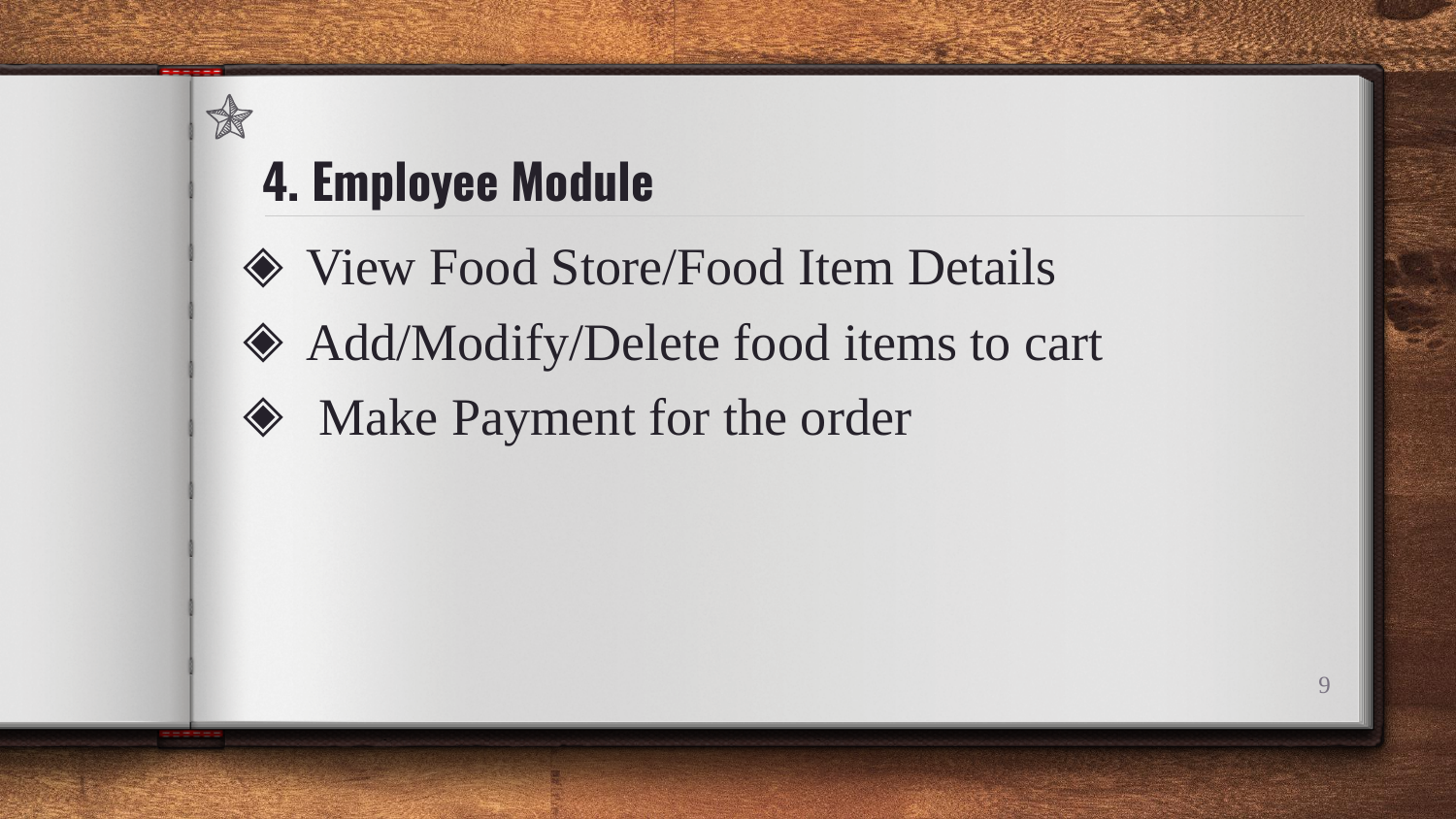

# 4. Employee Module

View Food Store/Food Item Details
Add/Modify/Delete food items to cart
 Make Payment for the order
9